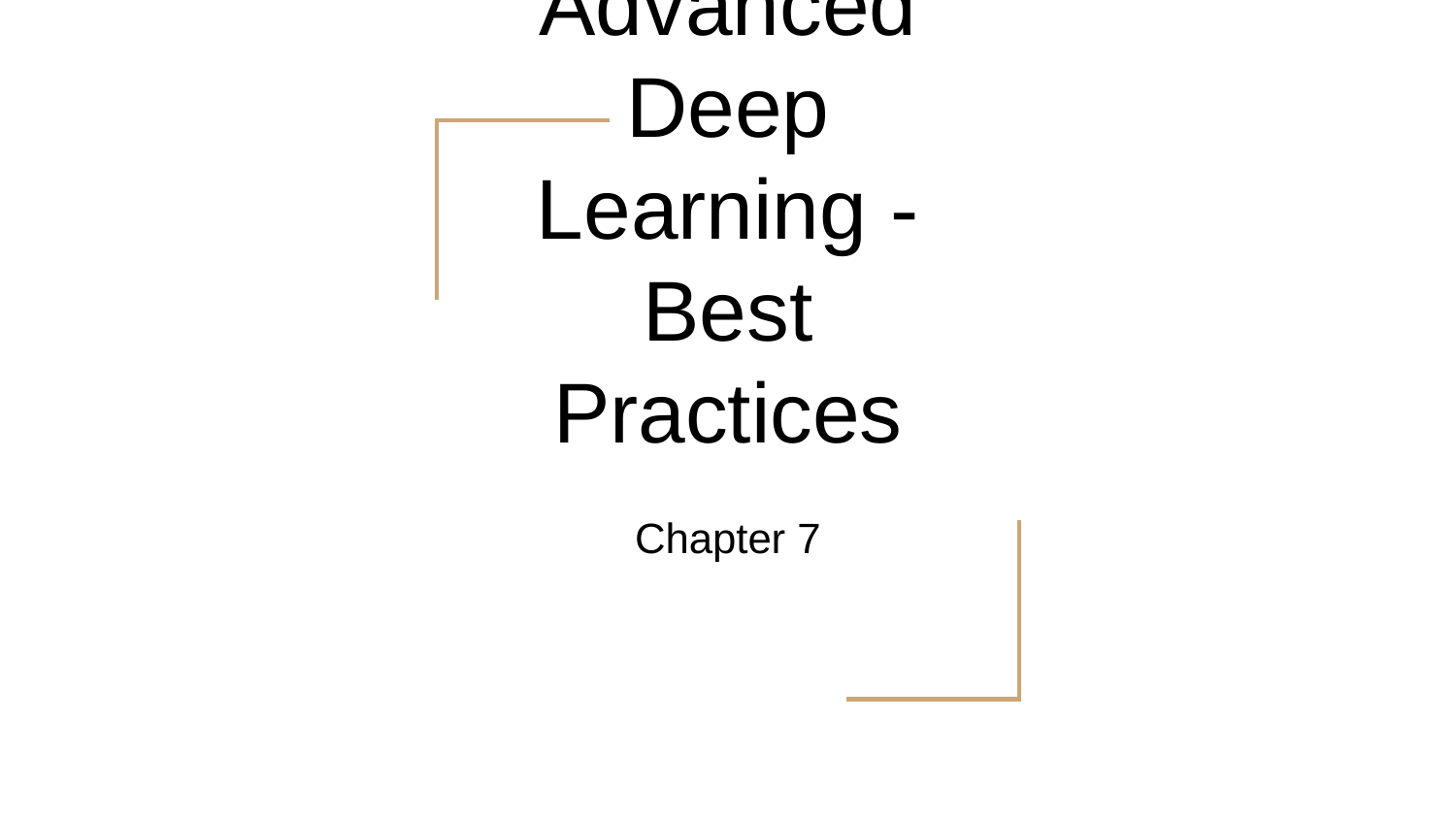

# Advanced Deep Learning - Best Practices
Chapter 7